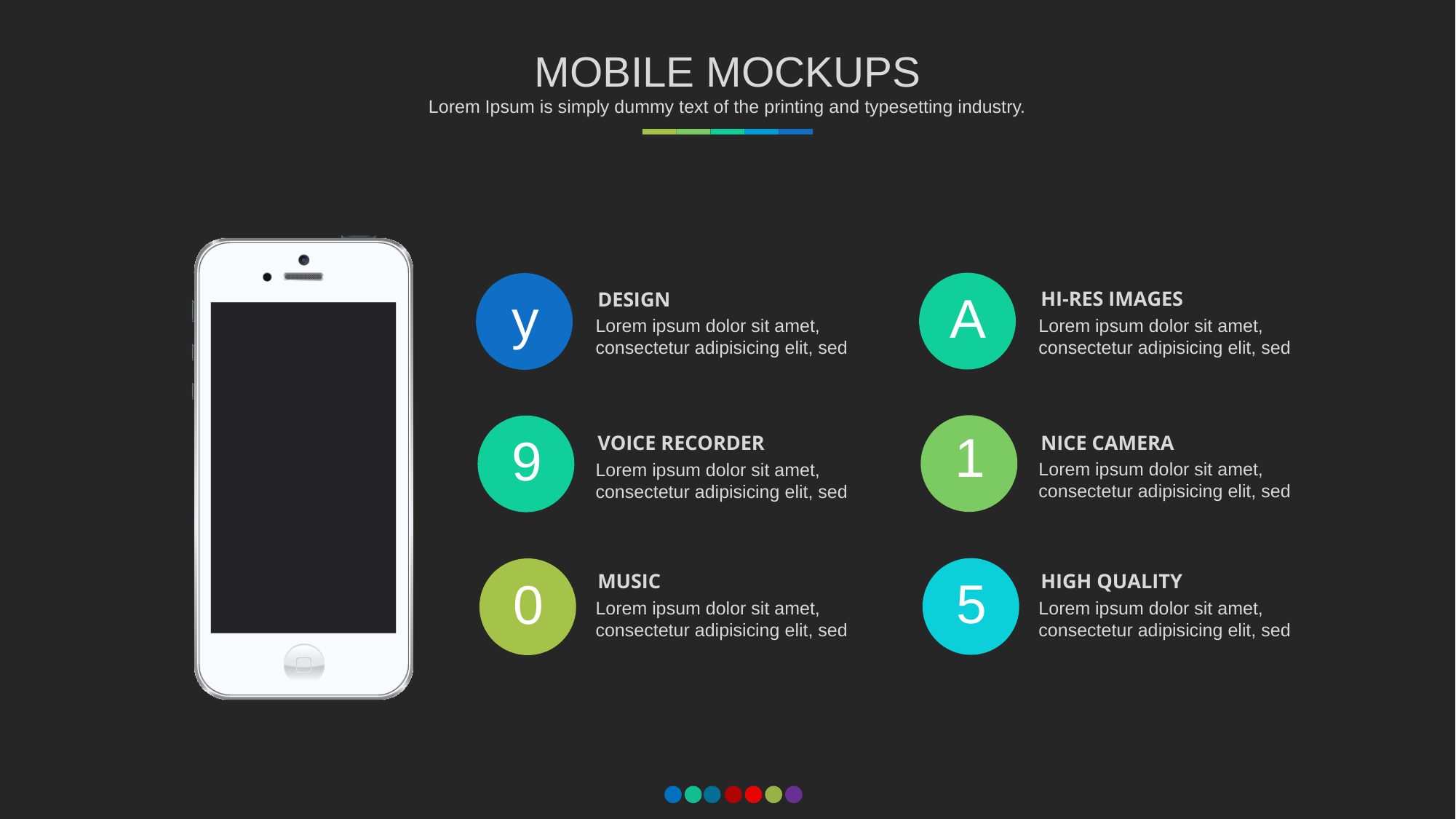

MOBILE MOCKUPS
Lorem Ipsum is simply dummy text of the printing and typesetting industry.

A
y
HI-RES IMAGES
DESIGN

Lorem ipsum dolor sit amet, consectetur adipisicing elit, sed
Lorem ipsum dolor sit amet, consectetur adipisicing elit, sed

1
9
NICE CAMERA
VOICE RECORDER
Lorem ipsum dolor sit amet, consectetur adipisicing elit, sed
Lorem ipsum dolor sit amet, consectetur adipisicing elit, sed

HIGH QUALITY
5
MUSIC
0
Lorem ipsum dolor sit amet, consectetur adipisicing elit, sed
Lorem ipsum dolor sit amet, consectetur adipisicing elit, sed